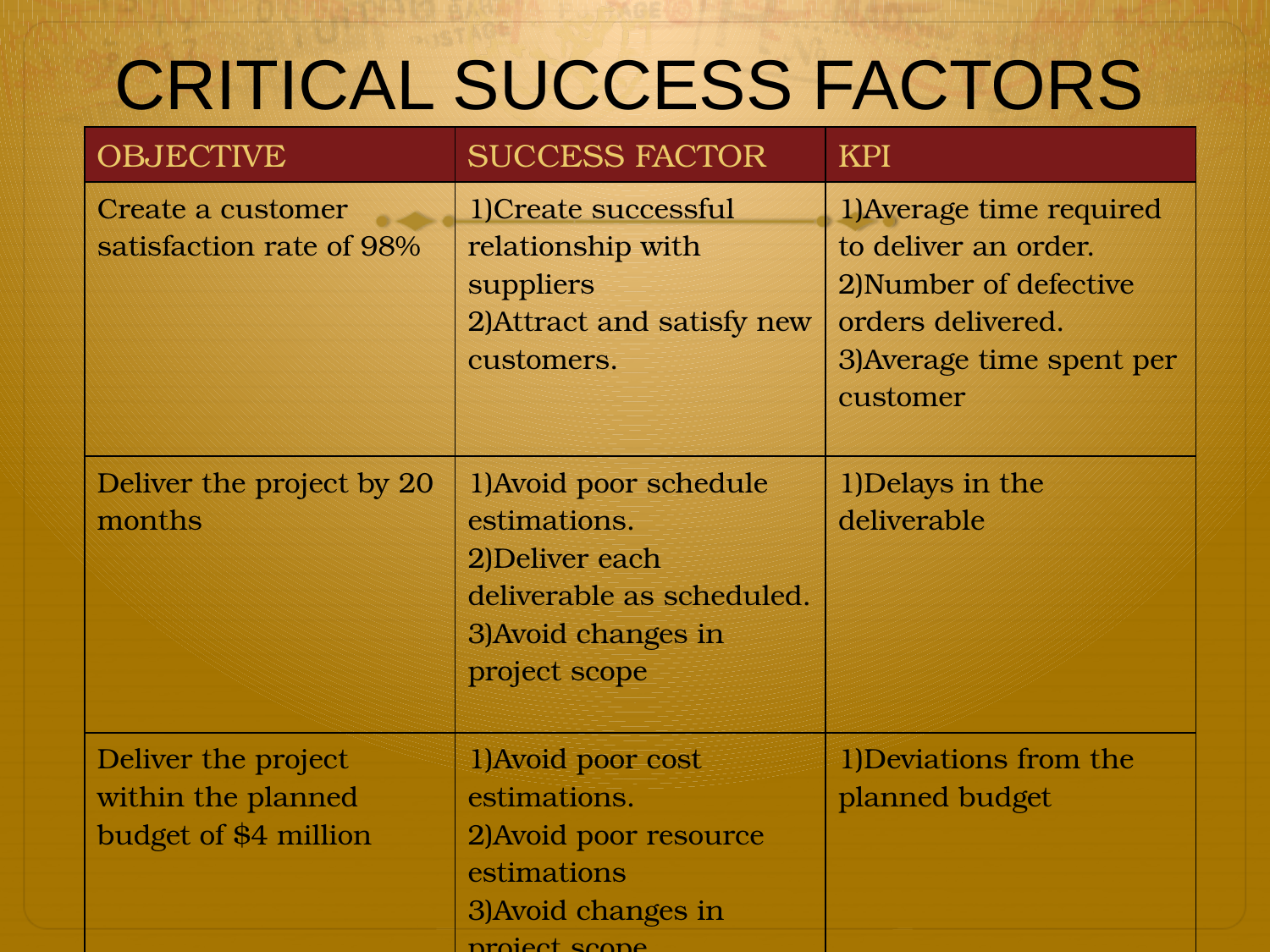

# CRITICAL SUCCESS FACTORS
| OBJECTIVE | SUCCESS FACTOR | KPI |
| --- | --- | --- |
| Create a customer satisfaction rate of 98% | 1)Create successful relationship with suppliers 2)Attract and satisfy new customers. | 1)Average time required to deliver an order. 2)Number of defective orders delivered. 3)Average time spent per customer |
| Deliver the project by 20 months | 1)Avoid poor schedule estimations. 2)Deliver each deliverable as scheduled. 3)Avoid changes in project scope | 1)Delays in the deliverable |
| Deliver the project within the planned budget of $4 million | 1)Avoid poor cost estimations. 2)Avoid poor resource estimations 3)Avoid changes in project scope | 1)Deviations from the planned budget |